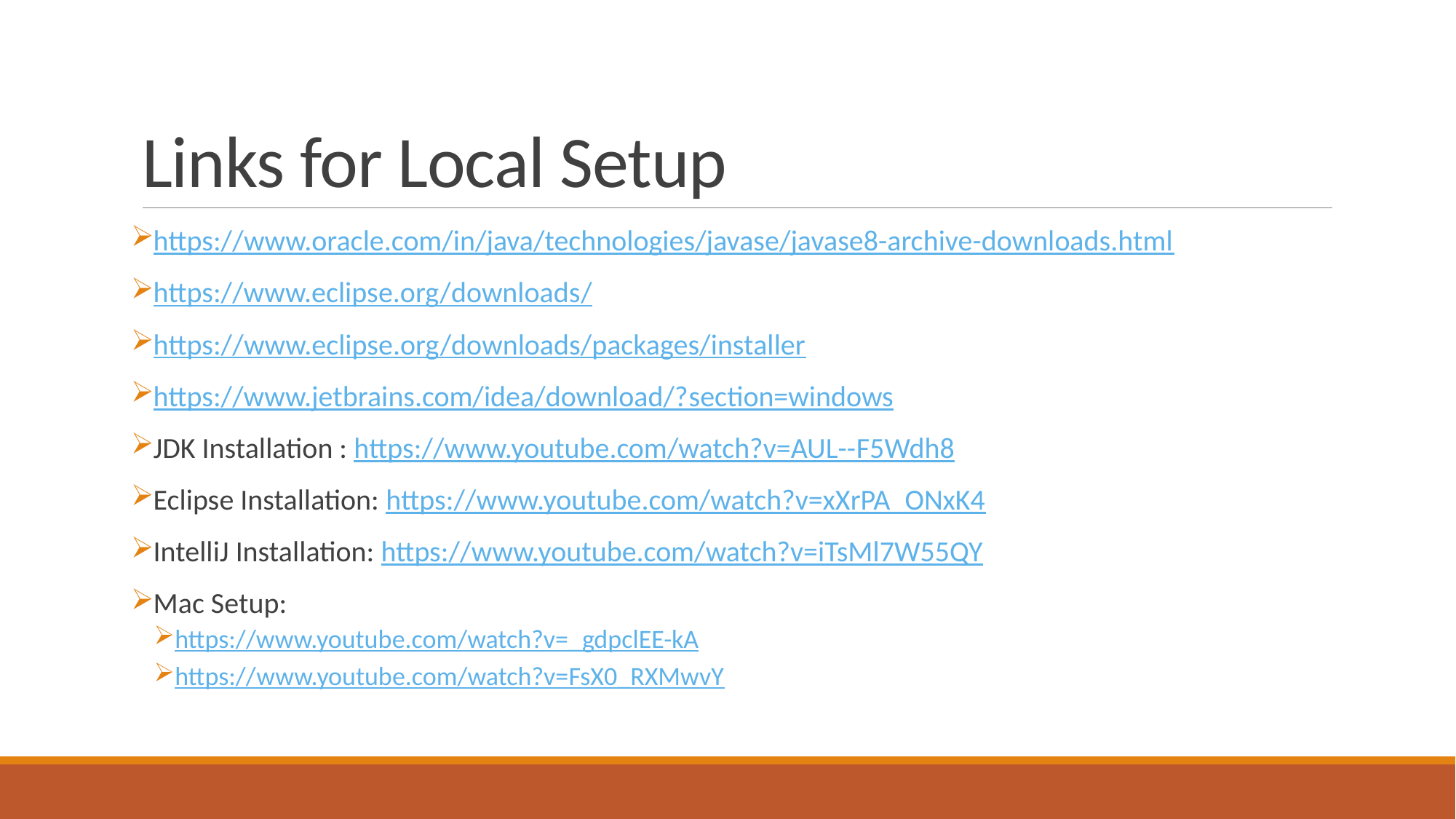

# Links for Local Setup
https://www.oracle.com/in/java/technologies/javase/javase8-archive-downloads.html
https://www.eclipse.org/downloads/
https://www.eclipse.org/downloads/packages/installer
https://www.jetbrains.com/idea/download/?section=windows
JDK Installation : https://www.youtube.com/watch?v=AUL--F5Wdh8
Eclipse Installation: https://www.youtube.com/watch?v=xXrPA_ONxK4
IntelliJ Installation: https://www.youtube.com/watch?v=iTsMl7W55QY
Mac Setup:
https://www.youtube.com/watch?v=_gdpclEE-kA
https://www.youtube.com/watch?v=FsX0_RXMwvY